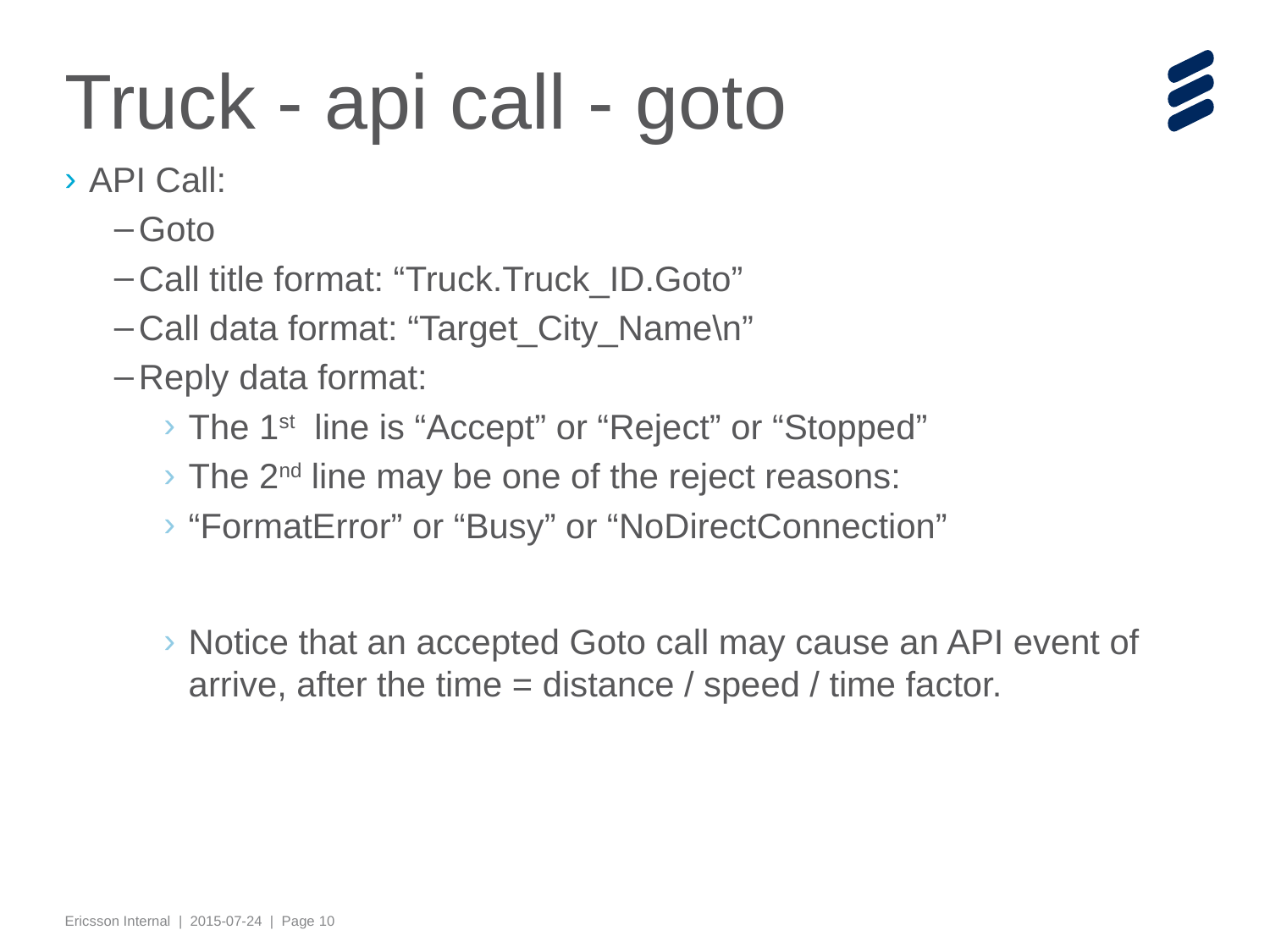

# Truck - api call - goto
API Call:
Goto
Call title format: “Truck.Truck_ID.Goto”
Call data format: “Target_City_Name\n”
Reply data format:
The 1st  line is “Accept” or “Reject” or “Stopped”
The 2nd line may be one of the reject reasons:
“FormatError” or “Busy” or “NoDirectConnection”

Notice that an accepted Goto call may cause an API event of arrive, after the time = distance / speed / time factor.